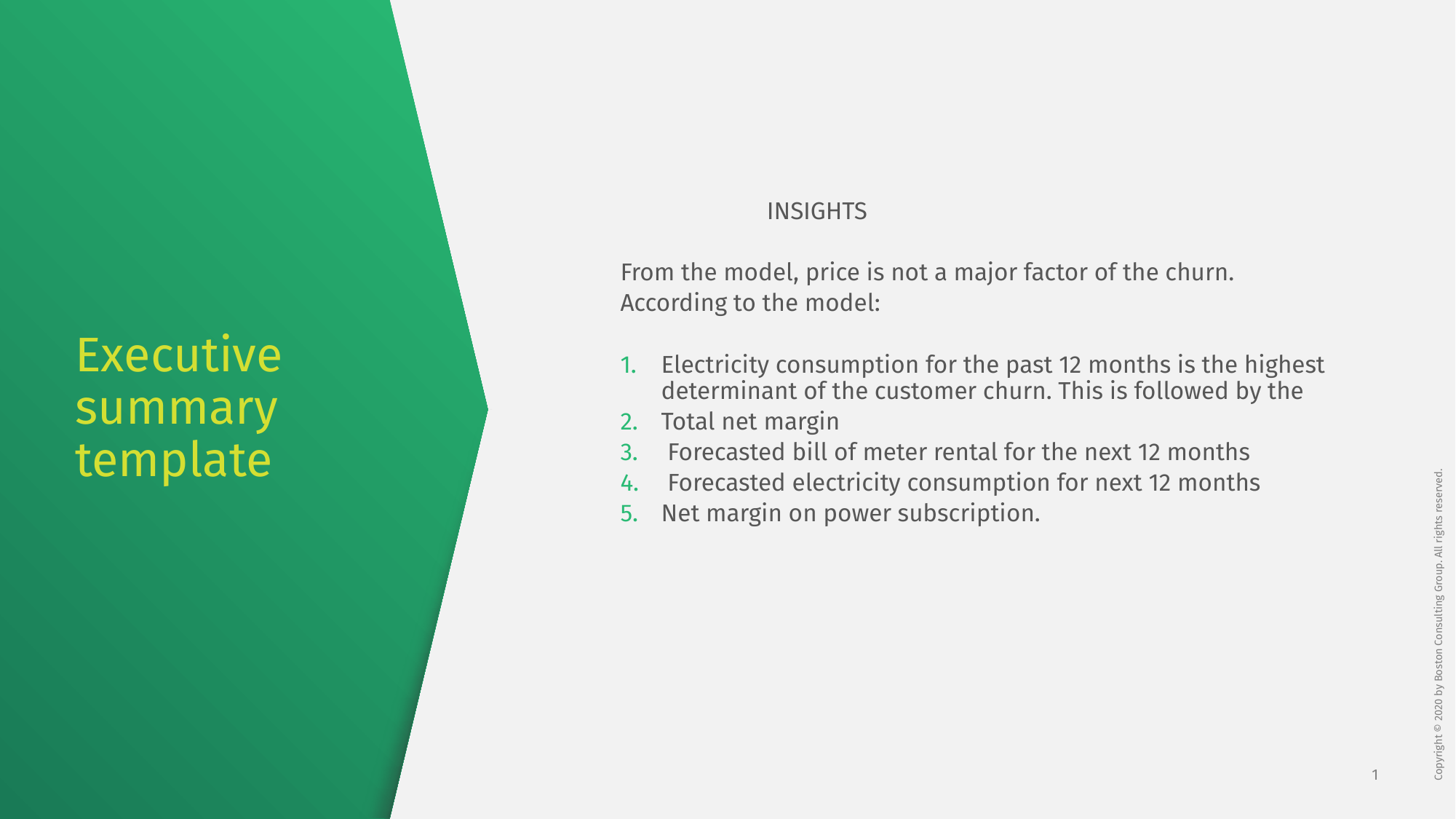

INSIGHTS

From the model, price is not a major factor of the churn.
According to the model:

Electricity consumption for the past 12 months is the highest determinant of the customer churn. This is followed by the
Total net margin
 Forecasted bill of meter rental for the next 12 months
 Forecasted electricity consumption for next 12 months
Net margin on power subscription.

# Executive summary template